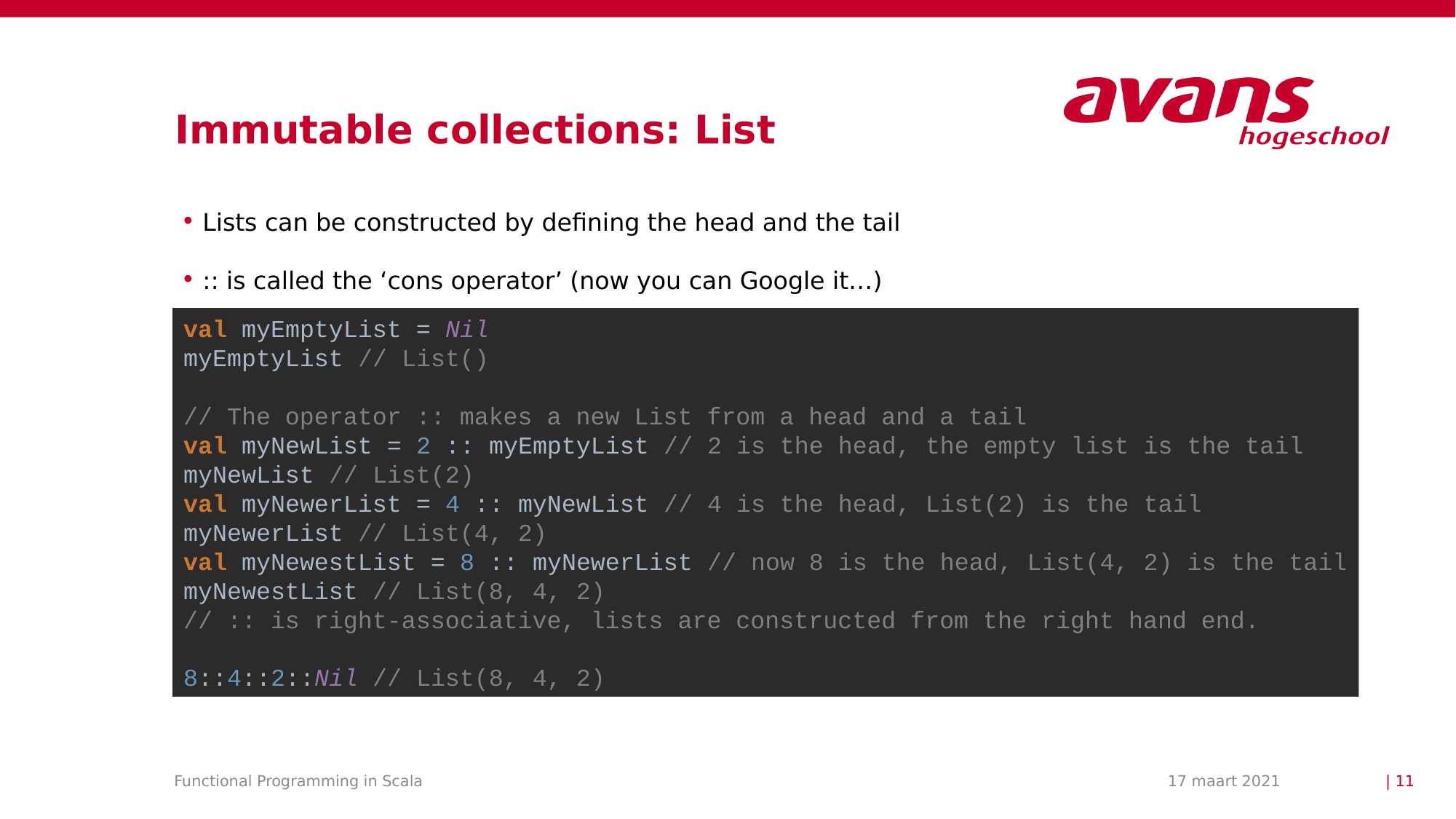

# Immutable collections: List
Lists can be constructed by defining the head and the tail

:: is called the ‘cons operator’ (now you can Google it…)
val myEmptyList = Nil
myEmptyList // List()
// The operator :: makes a new List from a head and a tail
val myNewList = 2 :: myEmptyList // 2 is the head, the empty list is the tail
myNewList // List(2)
val myNewerList = 4 :: myNewList // 4 is the head, List(2) is the tail
myNewerList // List(4, 2)
val myNewestList = 8 :: myNewerList // now 8 is the head, List(4, 2) is the tail
myNewestList // List(8, 4, 2)
// :: is right-associative, lists are constructed from the right hand end.
8::4::2::Nil // List(8, 4, 2)
17 maart 2021
| 11